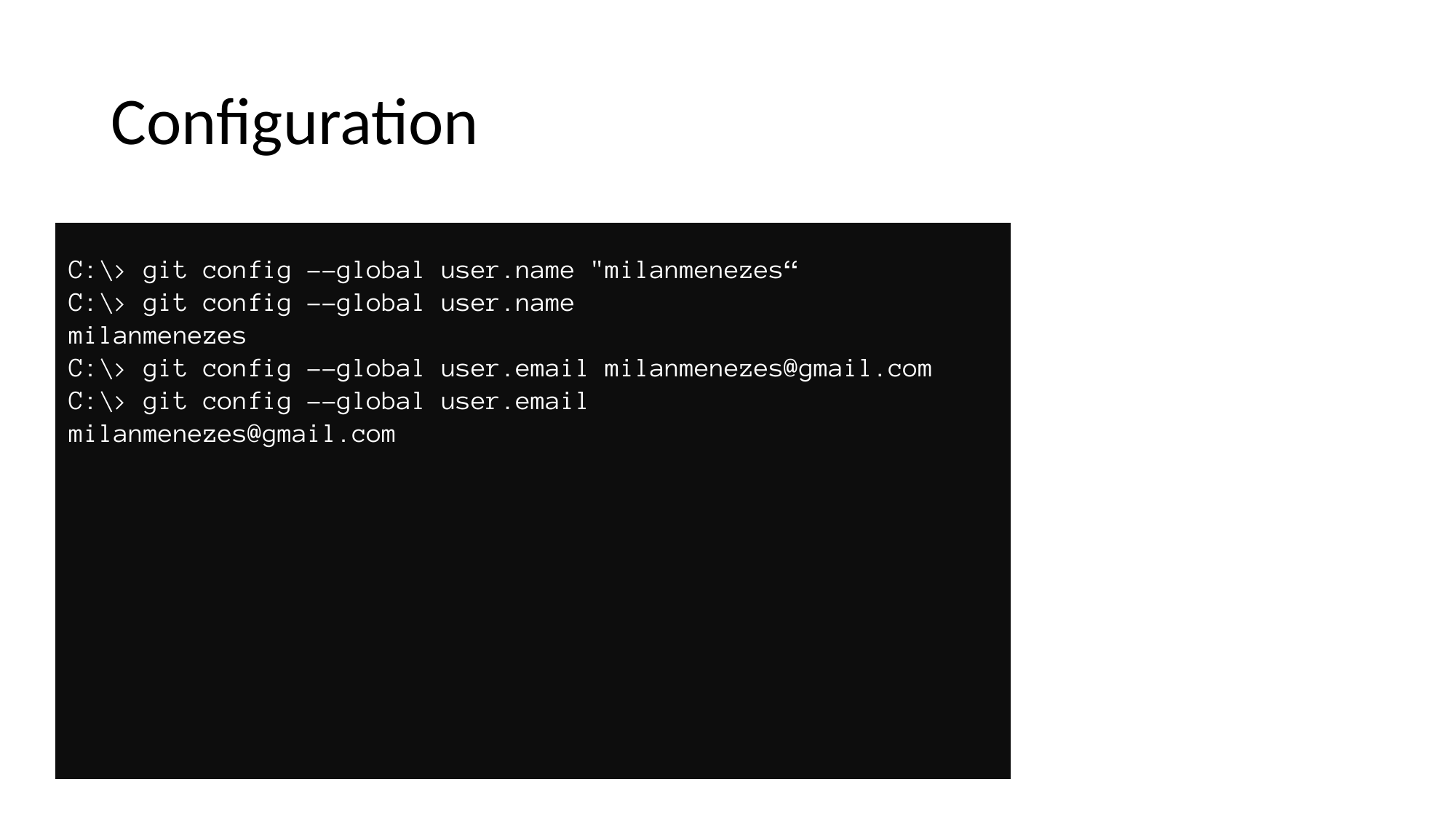

# Configuration

C:\> git config --global user.name "milanmenezes“
C:\> git config --global user.name
milanmenezes
C:\> git config --global user.email milanmenezes@gmail.com
C:\> git config --global user.email
milanmenezes@gmail.com